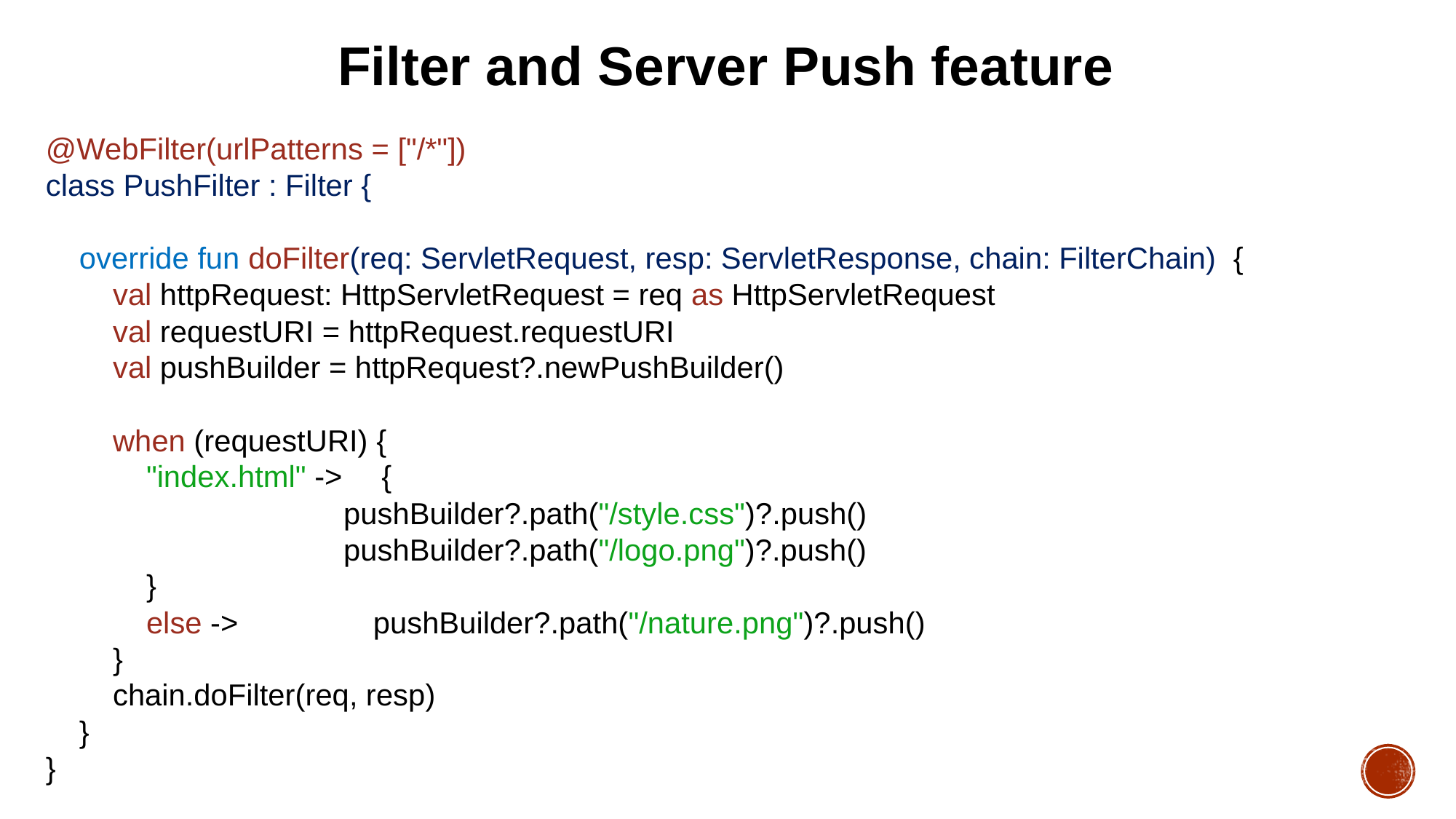

Filter and Server Push feature
@WebFilter(urlPatterns = ["/*"])
class PushFilter : Filter {

    override fun doFilter(req: ServletRequest, resp: ServletResponse, chain: FilterChain)  {
        val httpRequest: HttpServletRequest = req as HttpServletRequest
        val requestURI = httpRequest.requestURI
        val pushBuilder = httpRequest?.newPushBuilder()

        when (requestURI) {
            "index.html" ->	 {
                pushBuilder?.path("/style.css")?.push()
                pushBuilder?.path("/logo.png")?.push()
            }
            else -> 		pushBuilder?.path("/nature.png")?.push()
        }
        chain.doFilter(req, resp)
    }
}